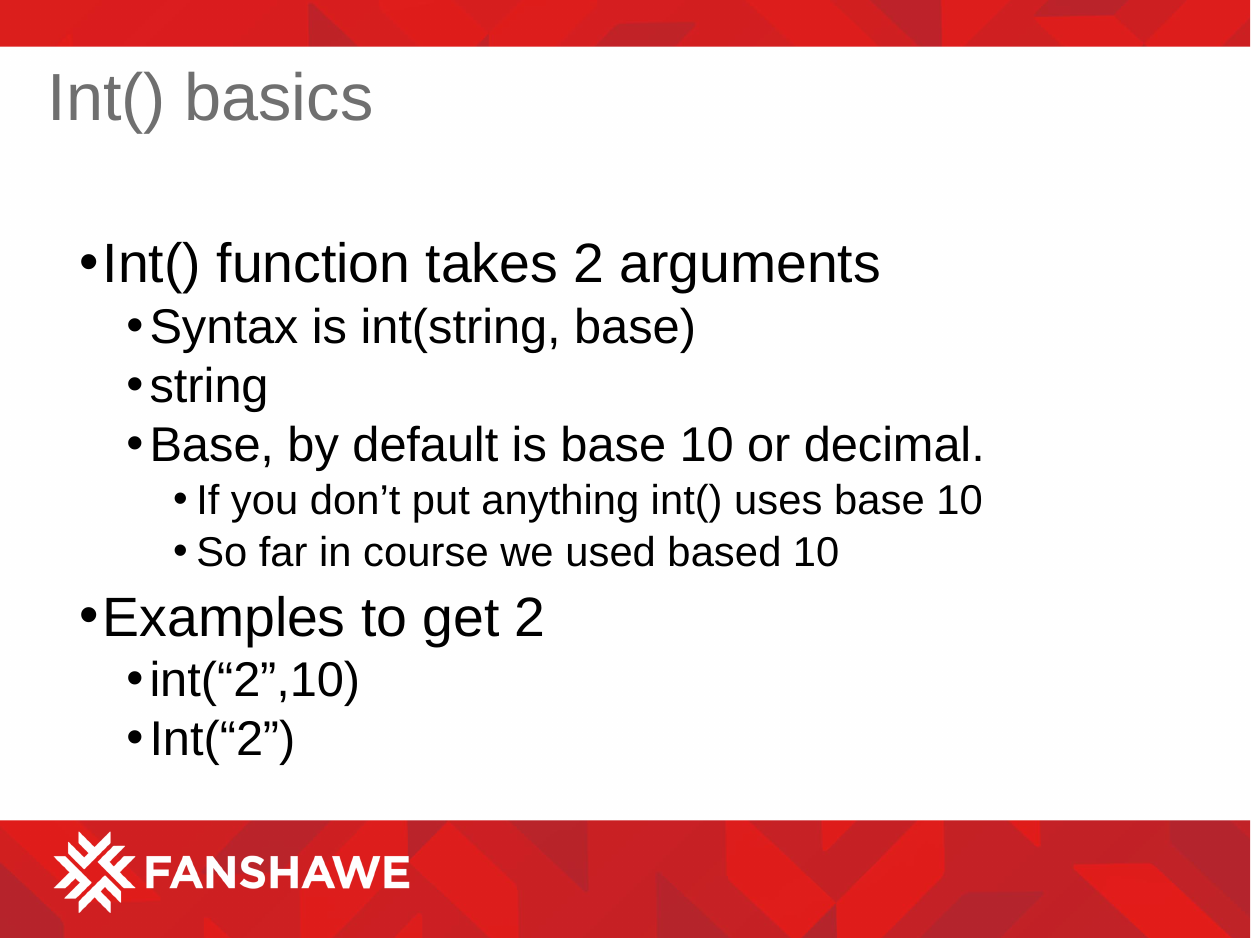

# Int() basics

Int() function takes 2 arguments
Syntax is int(string, base)
string
Base, by default is base 10 or decimal.
If you don’t put anything int() uses base 10
So far in course we used based 10
Examples to get 2
int(“2”,10)
Int(“2”)